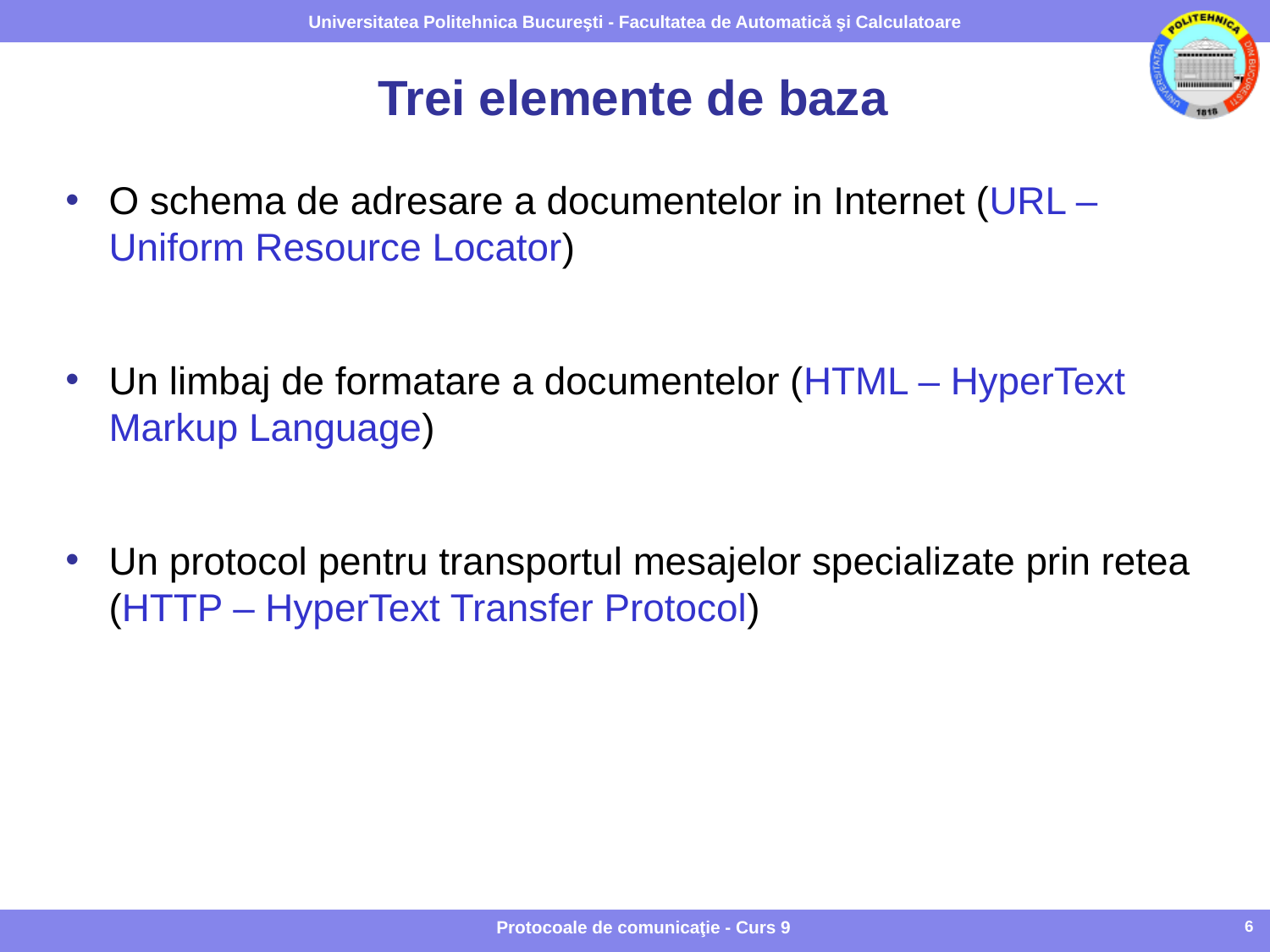

# Trei elemente de baza
O schema de adresare a documentelor in Internet (URL – Uniform Resource Locator)

Un limbaj de formatare a documentelor (HTML – HyperText Markup Language)

Un protocol pentru transportul mesajelor specializate prin retea (HTTP – HyperText Transfer Protocol)

Protocoale de comunicaţie - Curs 9
6